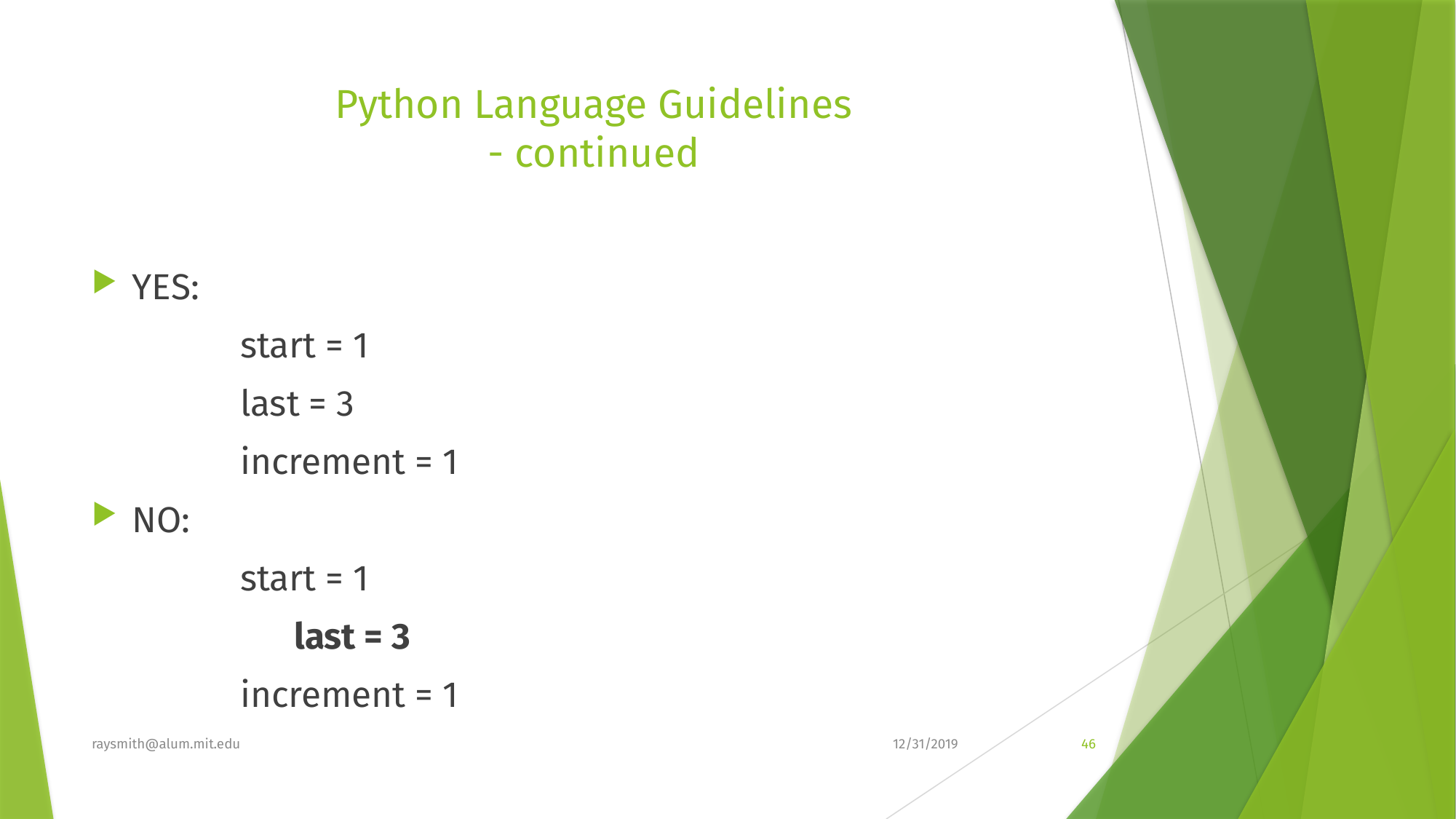

# Python Language Guidelines - continued
YES:
start = 1
last = 3
increment = 1
NO:
start = 1
last = 3
increment = 1

raysmith@alum.mit.edu
12/31/2019
46